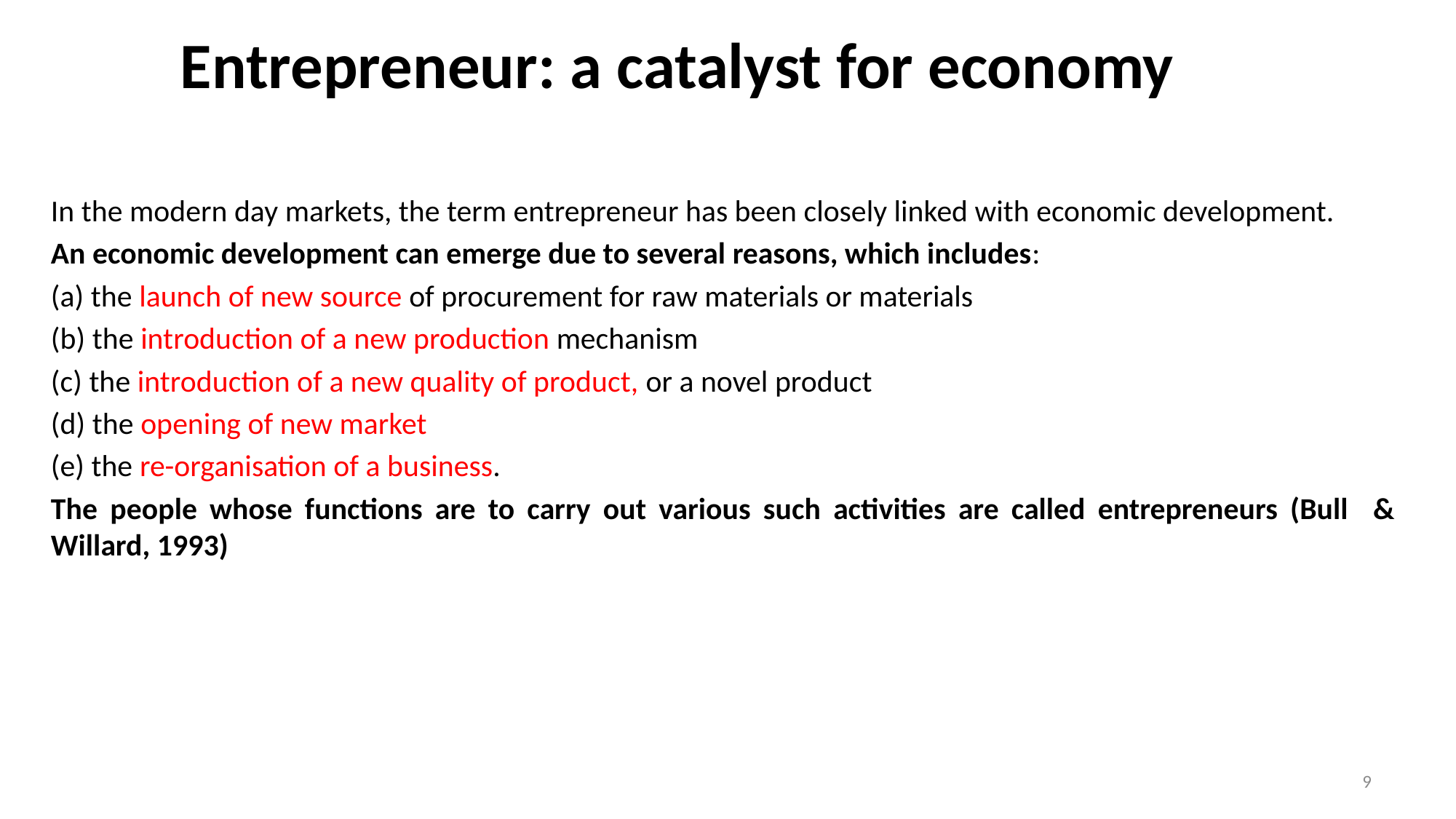

# Entrepreneur: a catalyst for economy
In the modern day markets, the term entrepreneur has been closely linked with economic development.
An economic development can emerge due to several reasons, which includes:
(a) the launch of new source of procurement for raw materials or materials
(b) the introduction of a new production mechanism
(c) the introduction of a new quality of product, or a novel product
(d) the opening of new market
(e) the re-organisation of a business.
The people whose functions are to carry out various such activities are called entrepreneurs (Bull  & Willard, 1993)

9